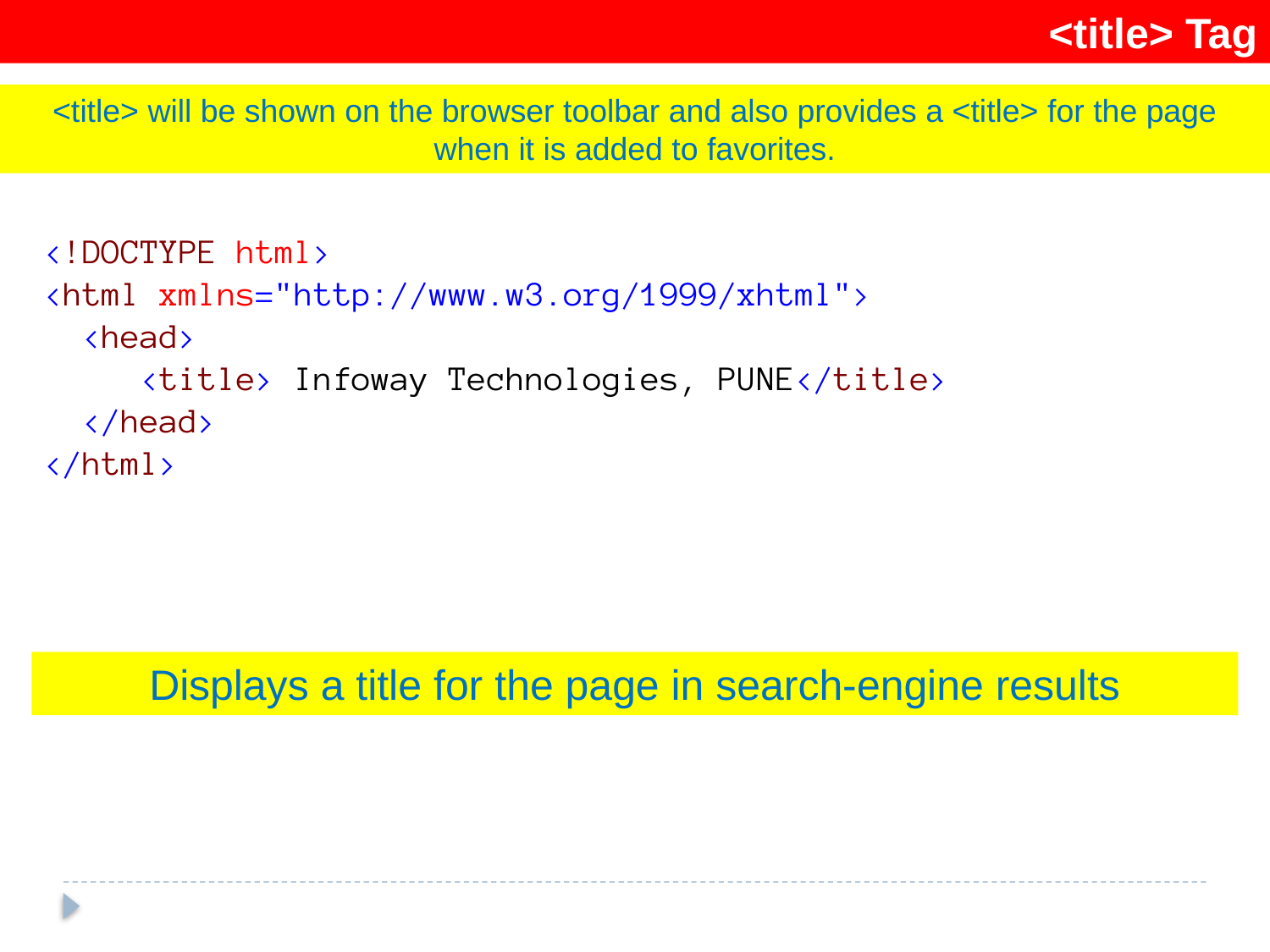

<title> Tag
<title> will be shown on the browser toolbar and also provides a <title> for the page when it is added to favorites.
<!DOCTYPE html>
<html xmlns="http://www.w3.org/1999/xhtml">
  <head>
     <title> Infoway Technologies, PUNE</title>
  </head>
</html>
Displays a title for the page in search-engine results